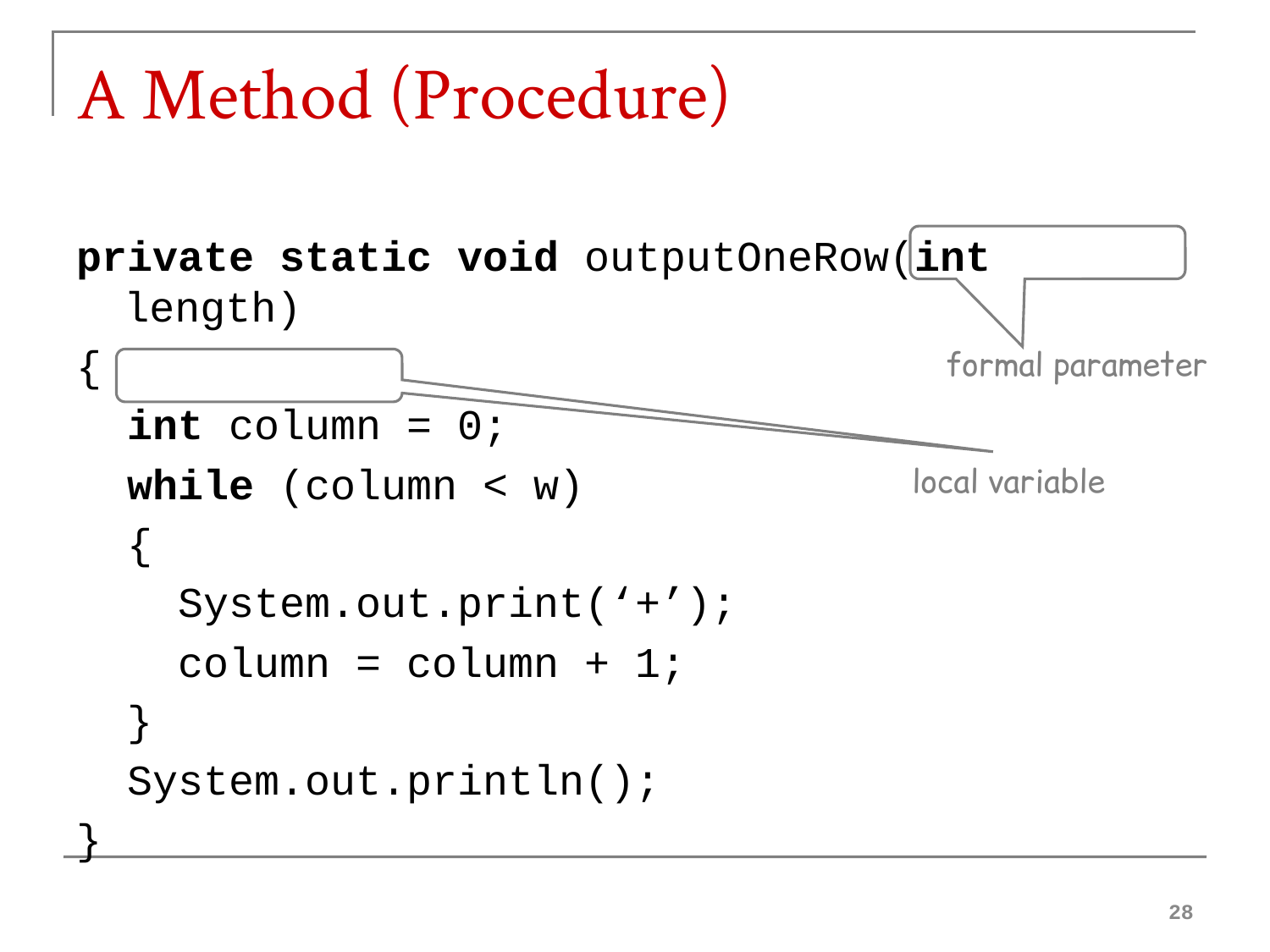

# A Method (Procedure)
private static void outputOneRow(int length)
{
  int column = 0;
  while (column < w)
  {
    System.out.print(‘+’);
    column = column + 1;
  }
  System.out.println();
}

formal parameter

local variable
28